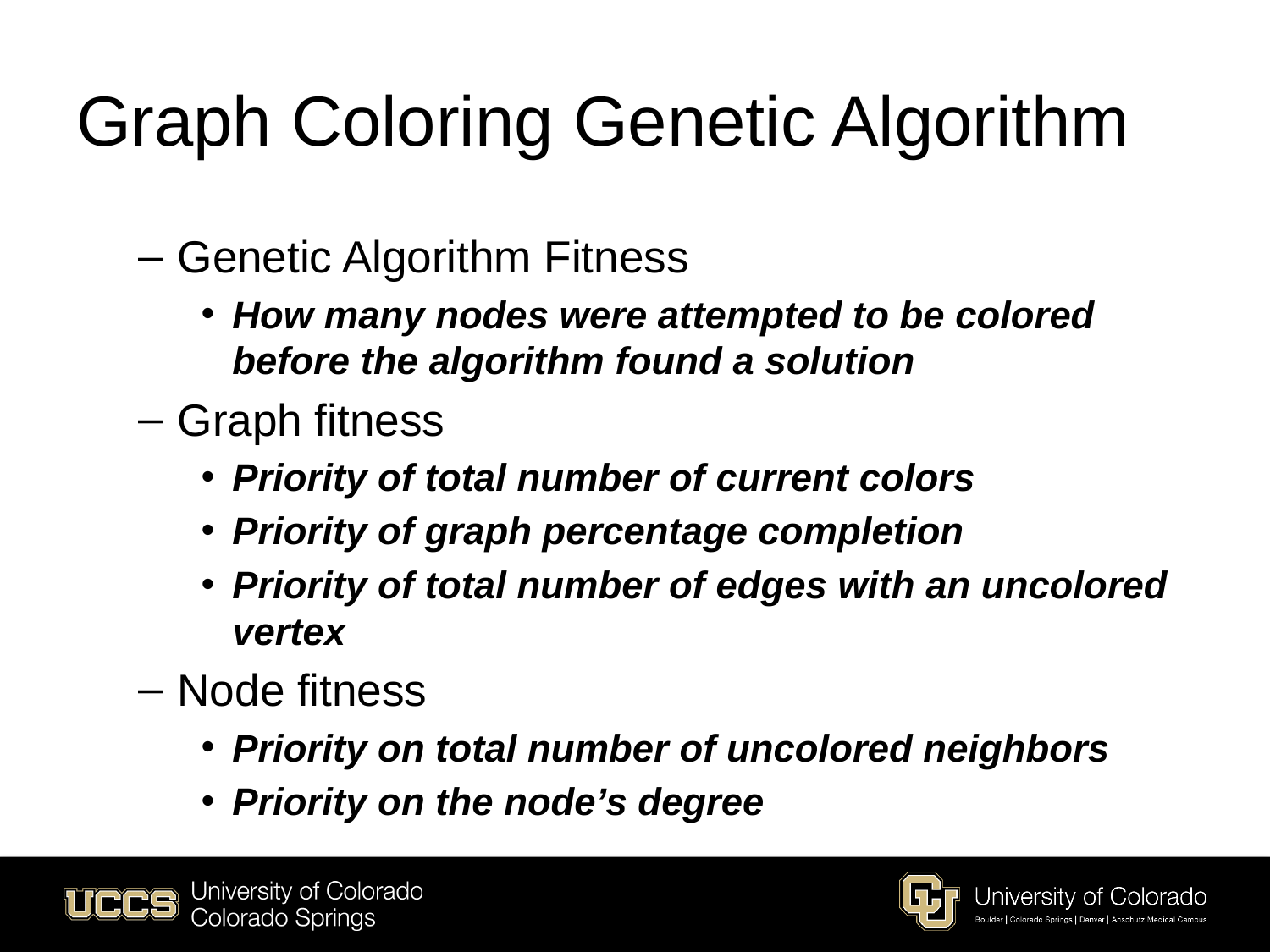

# Graph Coloring Genetic Algorithm
Genetic Algorithm Fitness
How many nodes were attempted to be colored before the algorithm found a solution
Graph fitness
Priority of total number of current colors
Priority of graph percentage completion
Priority of total number of edges with an uncolored vertex
Node fitness
Priority on total number of uncolored neighbors
Priority on the node’s degree